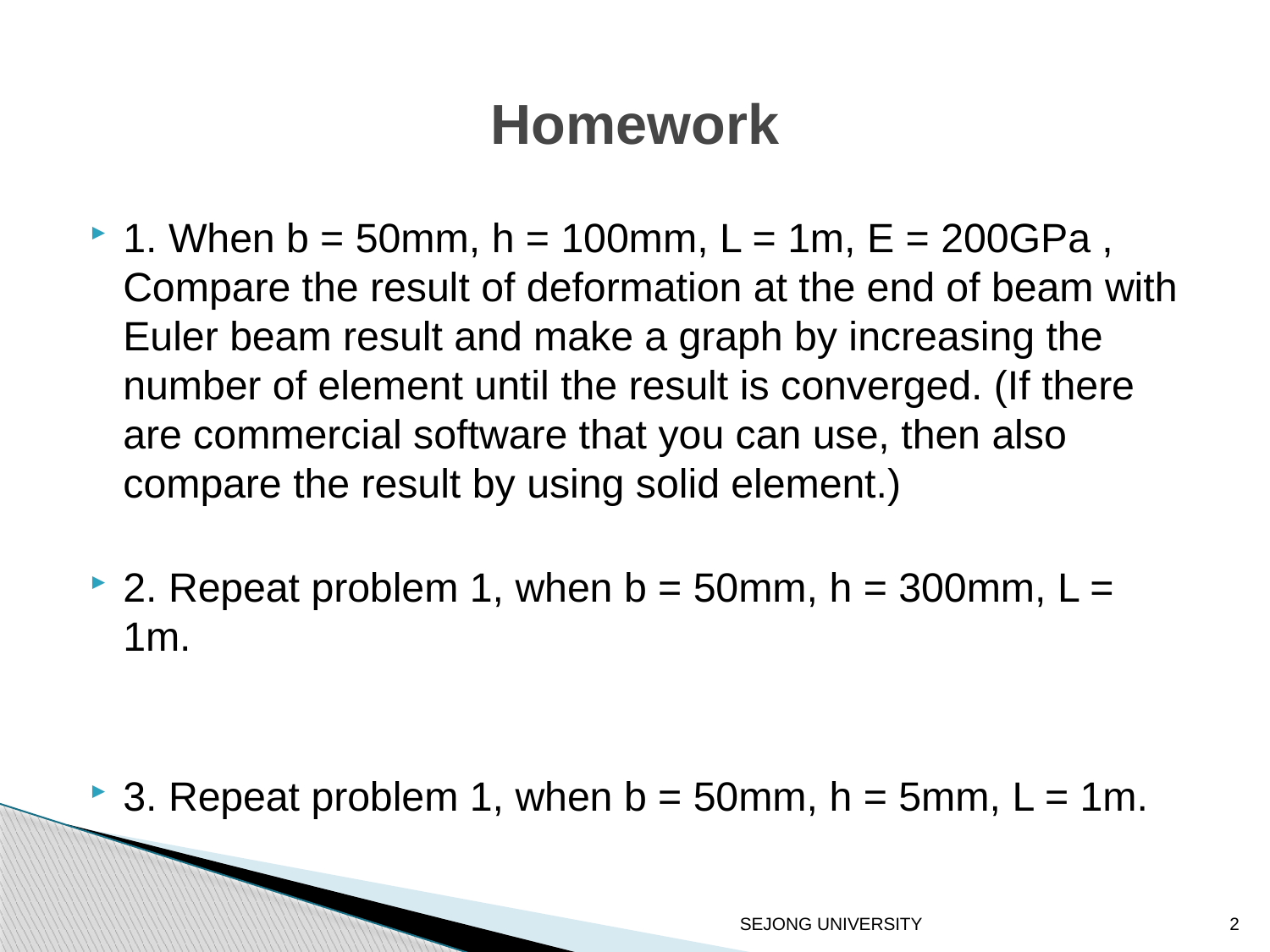

# Homework
1. When b = 50mm, h = 100mm, L = 1m, E = 200GPa , Compare the result of deformation at the end of beam with Euler beam result and make a graph by increasing the number of element until the result is converged. (If there are commercial software that you can use, then also compare the result by using solid element.)
2. Repeat problem 1, when b = 50mm, h = 300mm, L = 1m.

3. Repeat problem 1, when b = 50mm, h = 5mm, L = 1m.

SEJONG UNIVERSITY
2